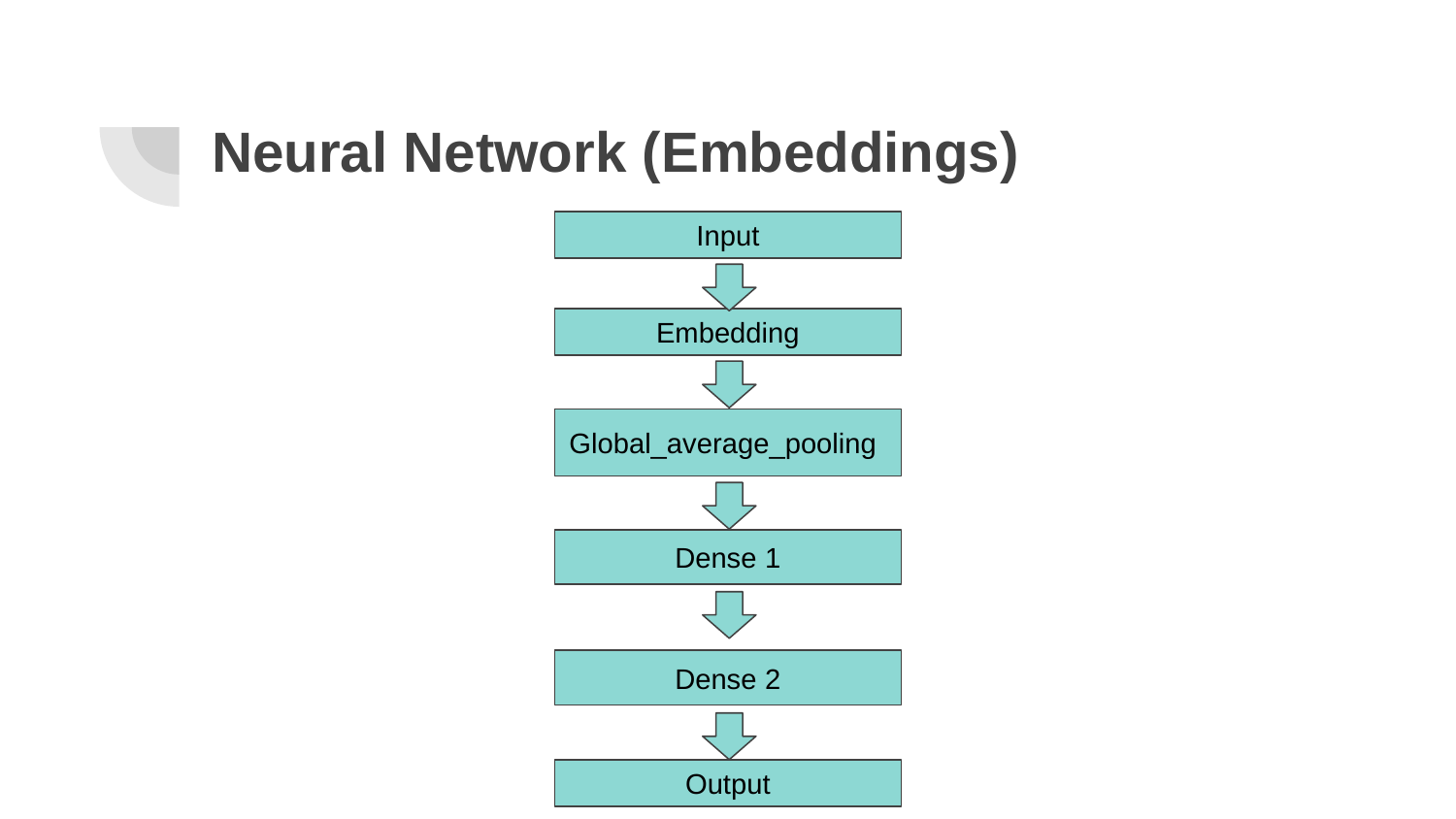

# Neural Network (Embeddings)
Input

Embedding

Global_average_pooling

Dense 1

Dense 2

Output